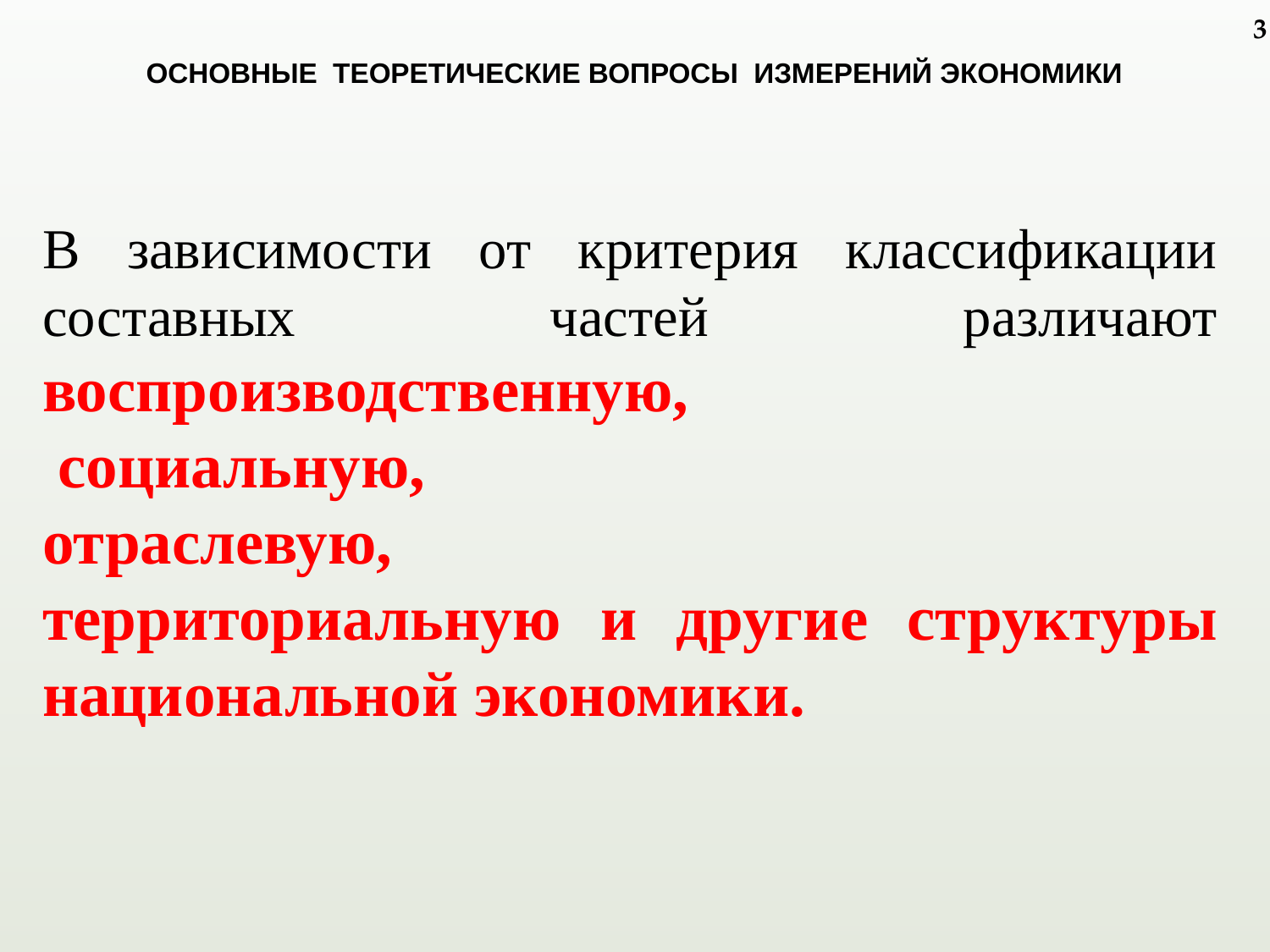

3
# ОСНОВНЫЕ  ТЕОРЕТИЧЕСКИЕ ВОПРОСЫ  ИЗМЕРЕНИЙ ЭКОНОМИКИ

В зависимости от критерия классификации составных частей различают воспроизводственную,
 социальную,
отраслевую,
территориальную и другие структуры национальной экономики.